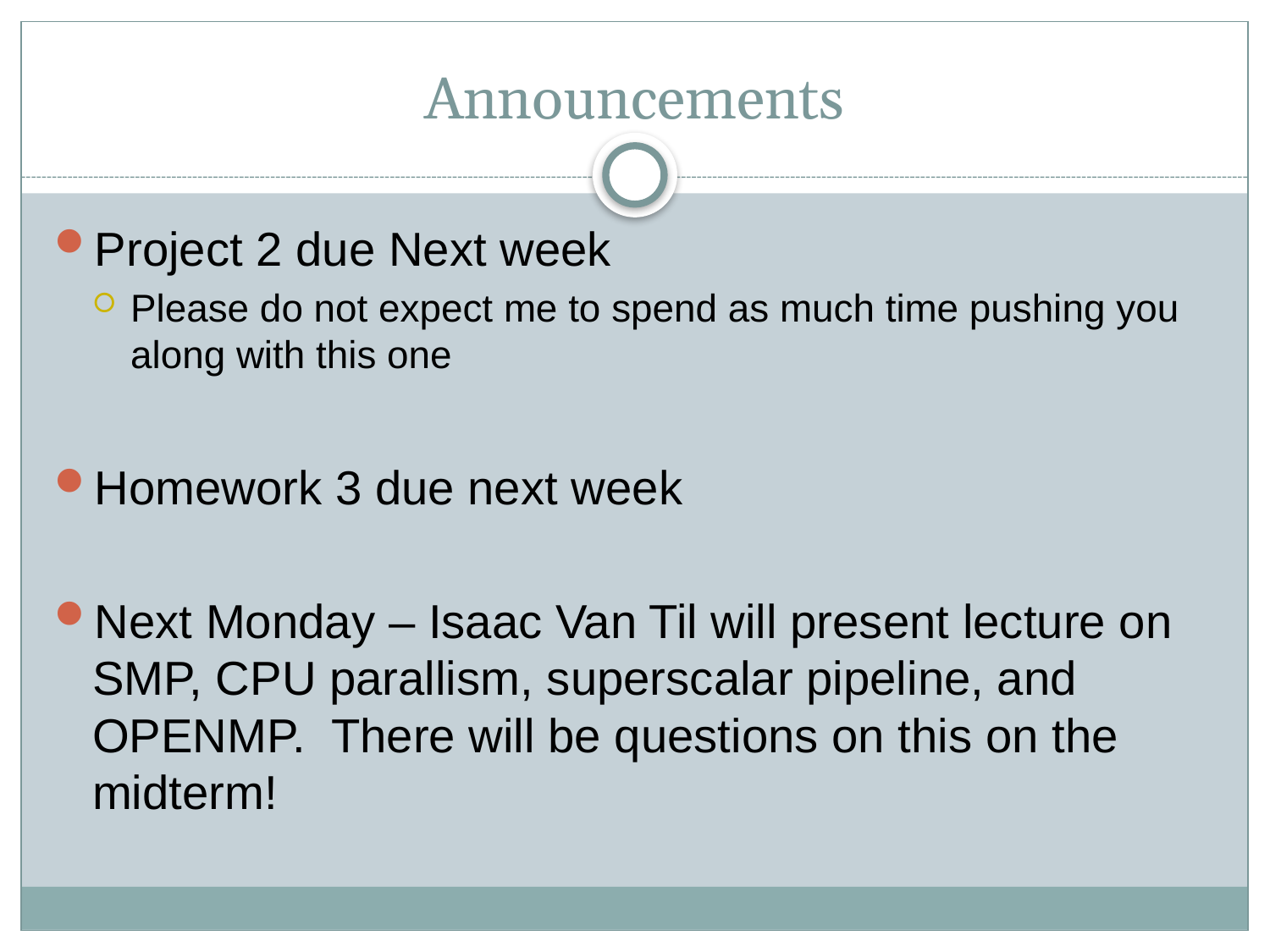

# Announcements
Project 2 due Next week
Please do not expect me to spend as much time pushing you along with this one

Homework 3 due next week

Next Monday – Isaac Van Til will present lecture on SMP, CPU parallism, superscalar pipeline, and OPENMP.  There will be questions on this on the midterm!